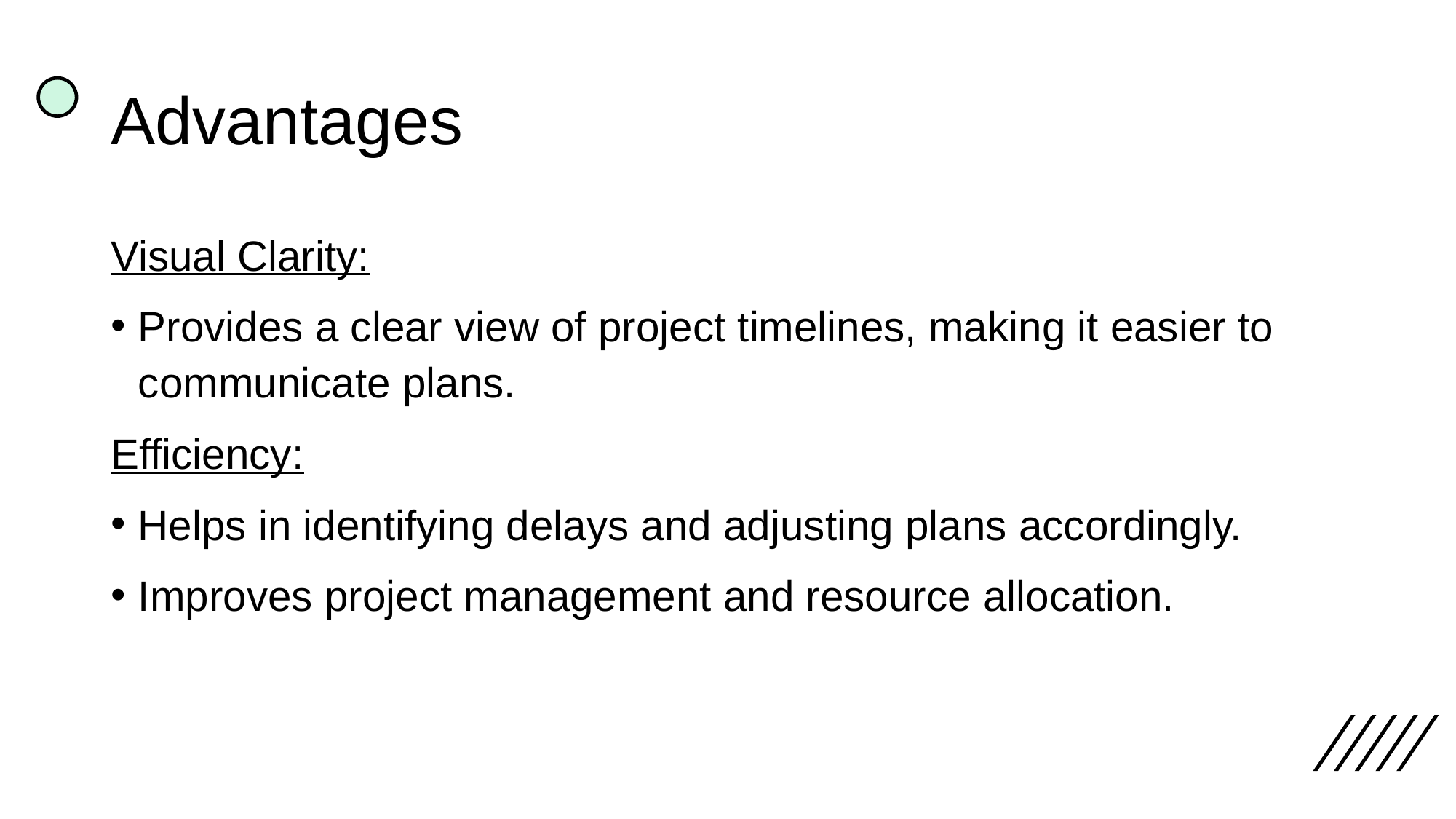

# Advantages
Visual Clarity:
Provides a clear view of project timelines, making it easier to communicate plans.
Efficiency:
Helps in identifying delays and adjusting plans accordingly.
Improves project management and resource allocation.